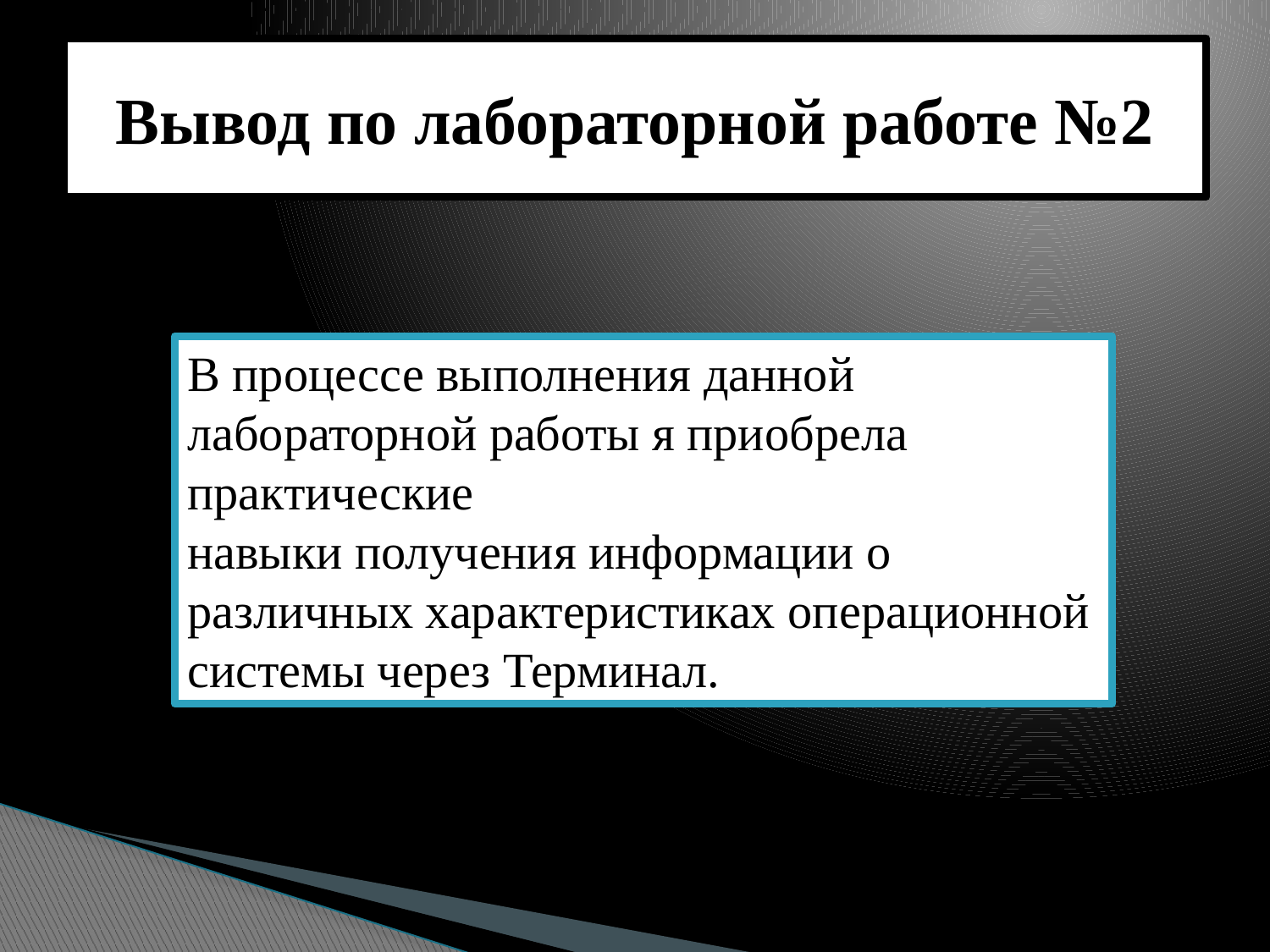

# Вывод по лабораторной работе №2
В процессе выполнения данной лабораторной работы я приобрела практические
навыки получения информации о
различных характеристиках операционной системы через Терминал.